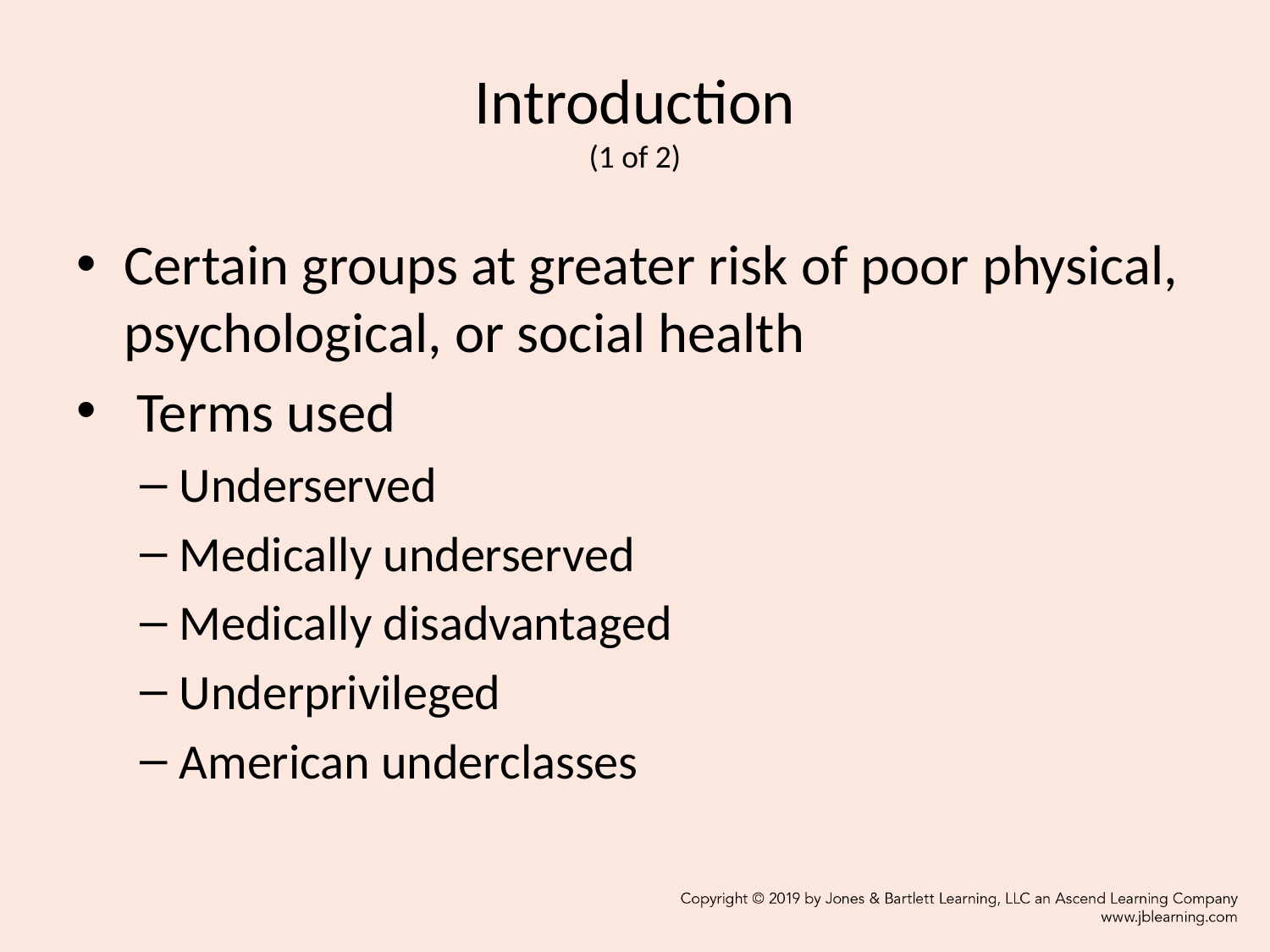

# Introduction (1 of 2)
Certain groups at greater risk of poor physical, psychological, or social health
 Terms used
Underserved
Medically underserved
Medically disadvantaged
Underprivileged
American underclasses